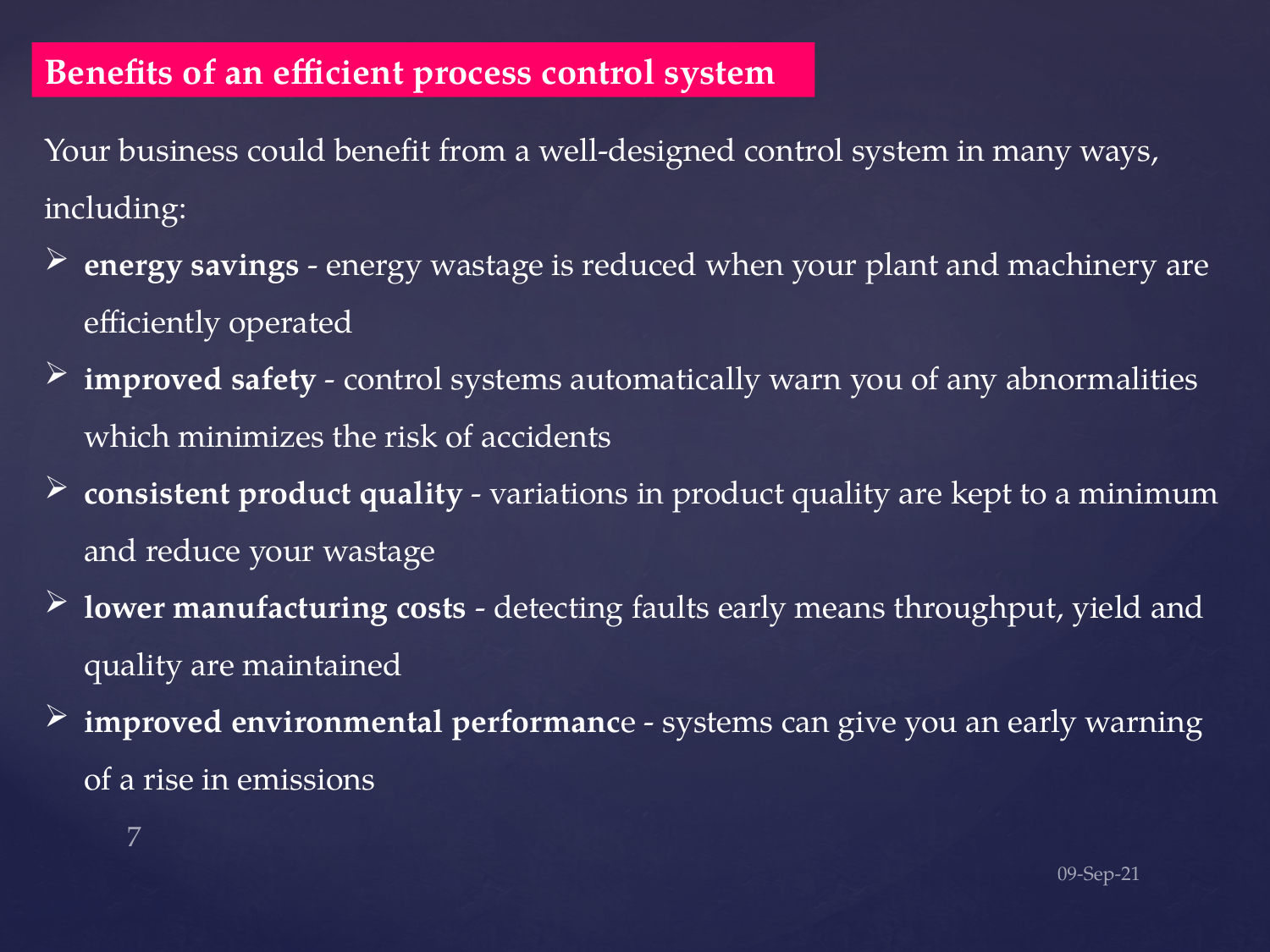

Benefits of an efficient process control system
Your business could benefit from a well-designed control system in many ways, including:
energy savings - energy wastage is reduced when your plant and machinery are efficiently operated
improved safety - control systems automatically warn you of any abnormalities which minimizes the risk of accidents
consistent product quality - variations in product quality are kept to a minimum and reduce your wastage
lower manufacturing costs - detecting faults early means throughput, yield and quality are maintained
improved environmental performance - systems can give you an early warning of a rise in emissions
7
09-Sep-21